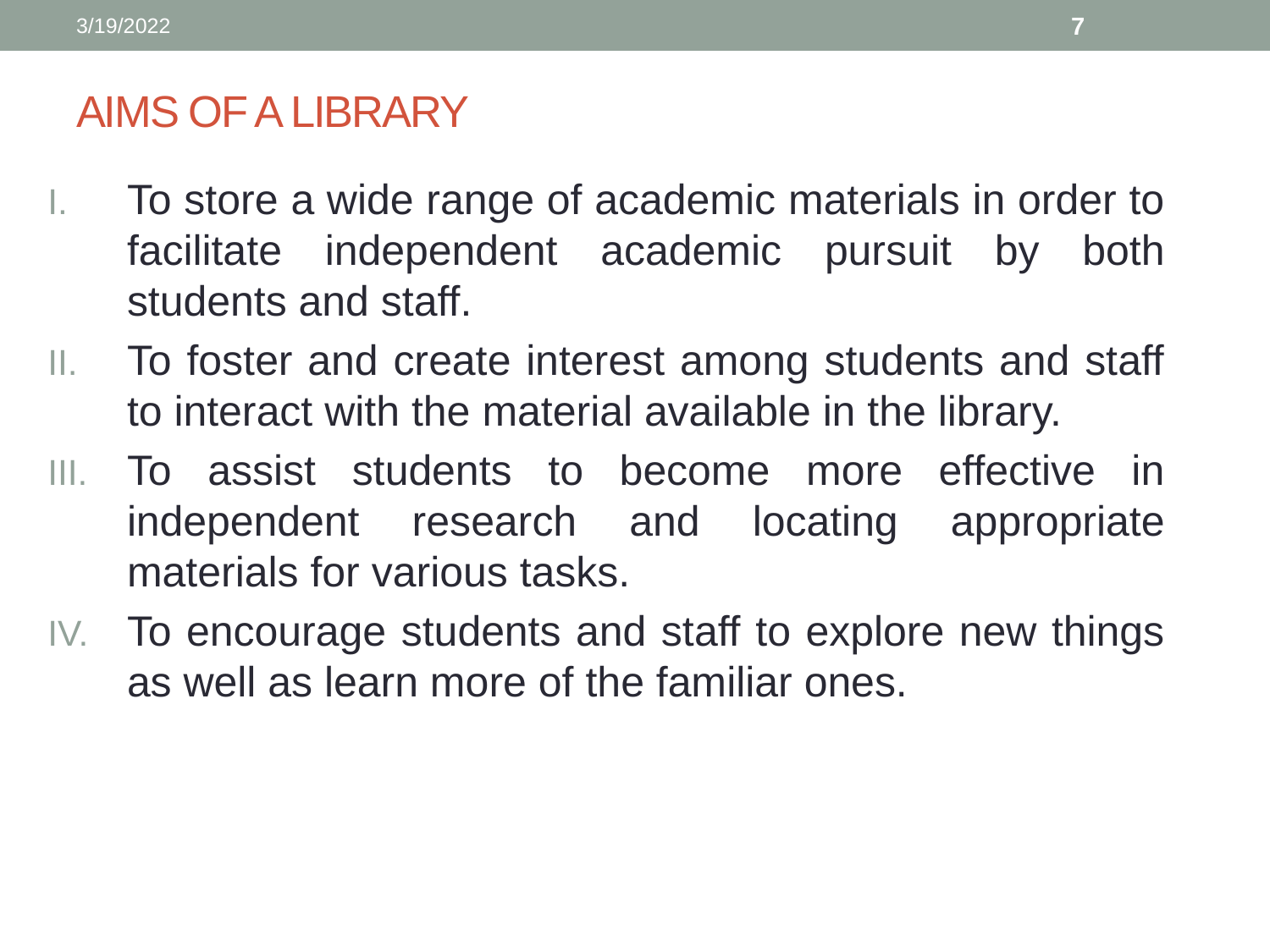

3/19/2022
7
# AIMS OF A LIBRARY
To store a wide range of academic materials in order to facilitate independent academic pursuit by both students and staff.
To foster and create interest among students and staff to interact with the material available in the library.
To assist students to become more effective in independent research and locating appropriate materials for various tasks.
To encourage students and staff to explore new things as well as learn more of the familiar ones.